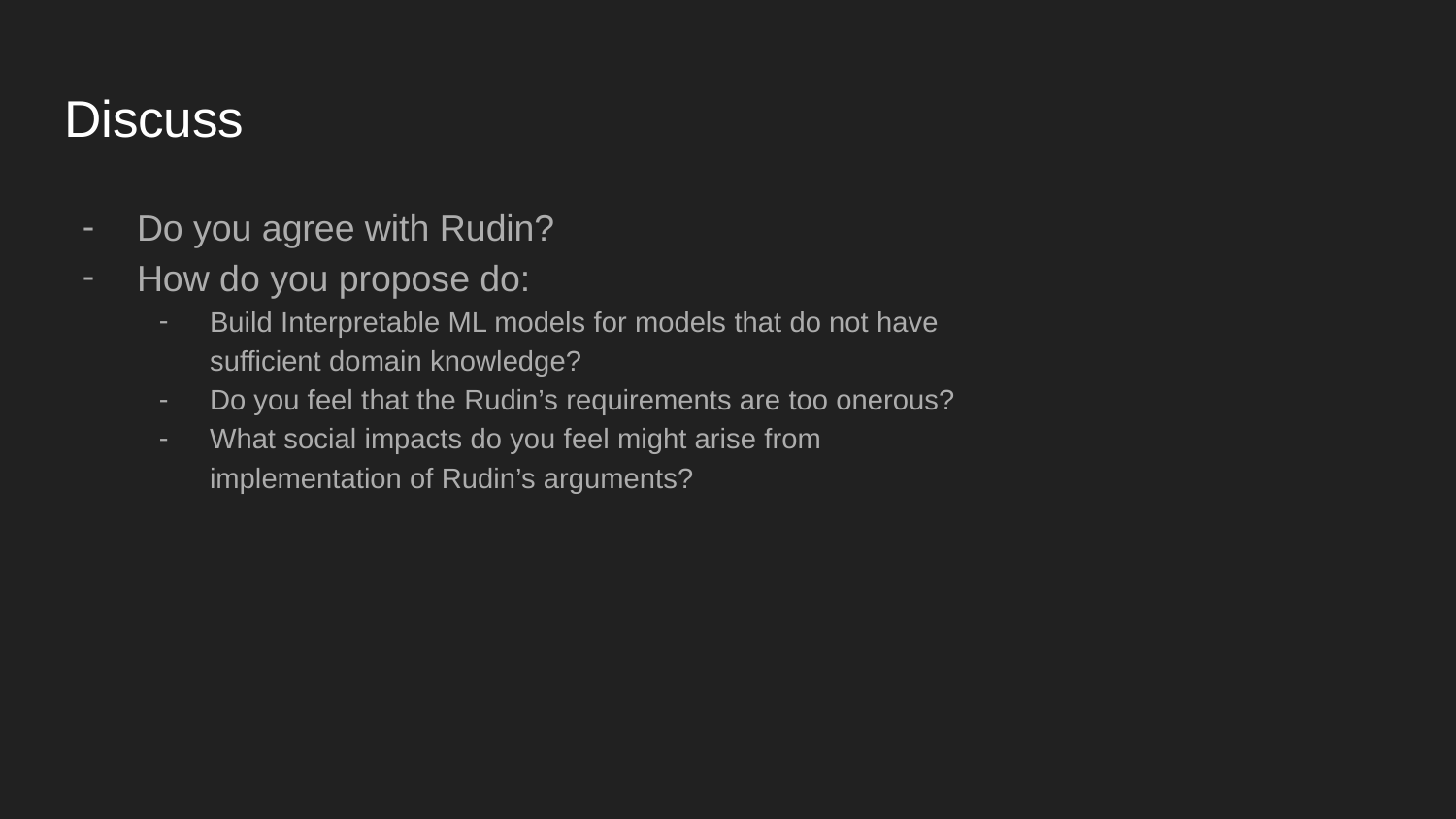

# Discuss
Do you agree with Rudin?
How do you propose do:
Build Interpretable ML models for models that do not have sufficient domain knowledge?
Do you feel that the Rudin’s requirements are too onerous?
What social impacts do you feel might arise from implementation of Rudin’s arguments?